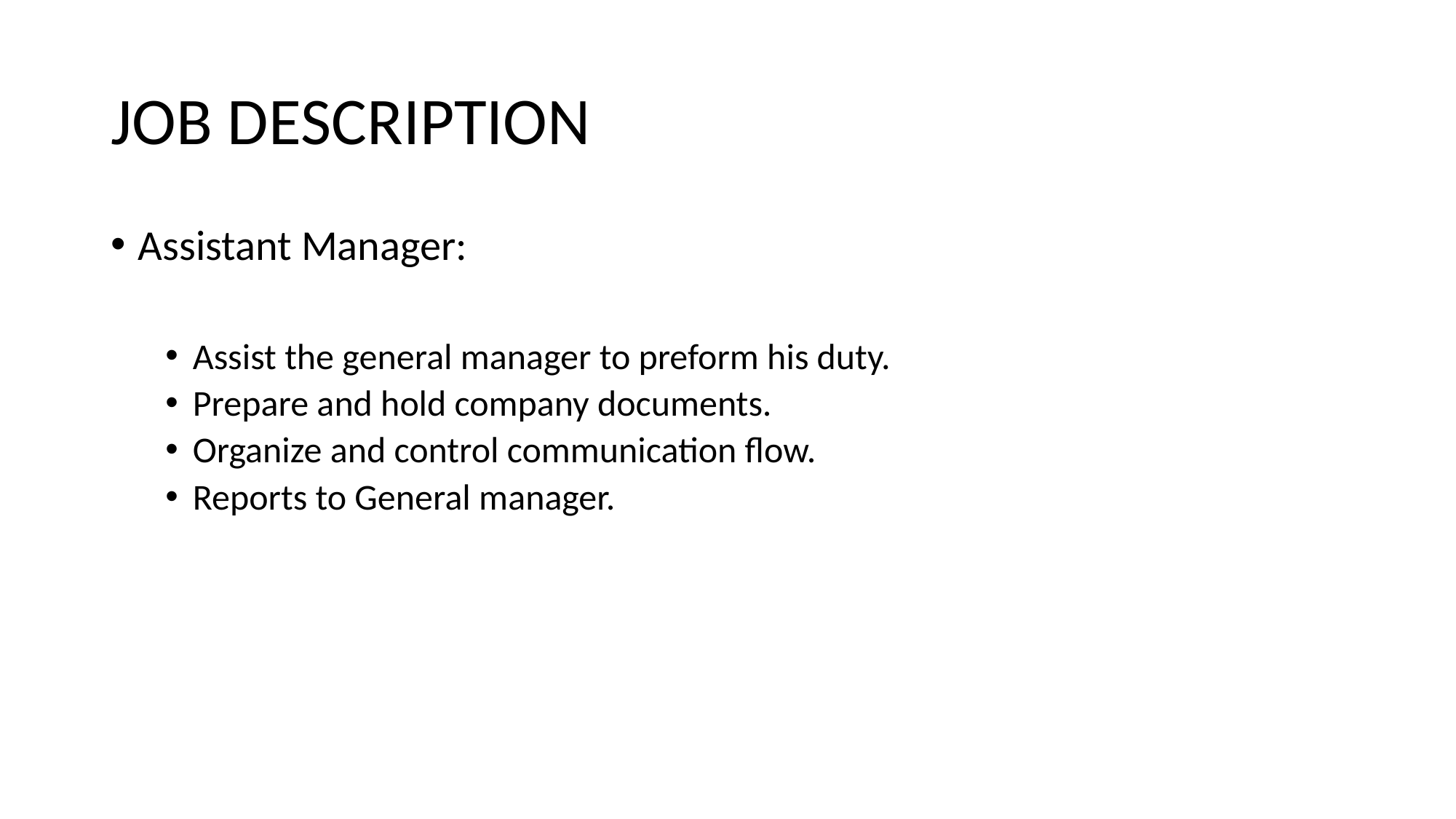

# JOB DESCRIPTION
Assistant Manager:

Assist the general manager to preform his duty.
Prepare and hold company documents.
Organize and control communication flow.
Reports to General manager.